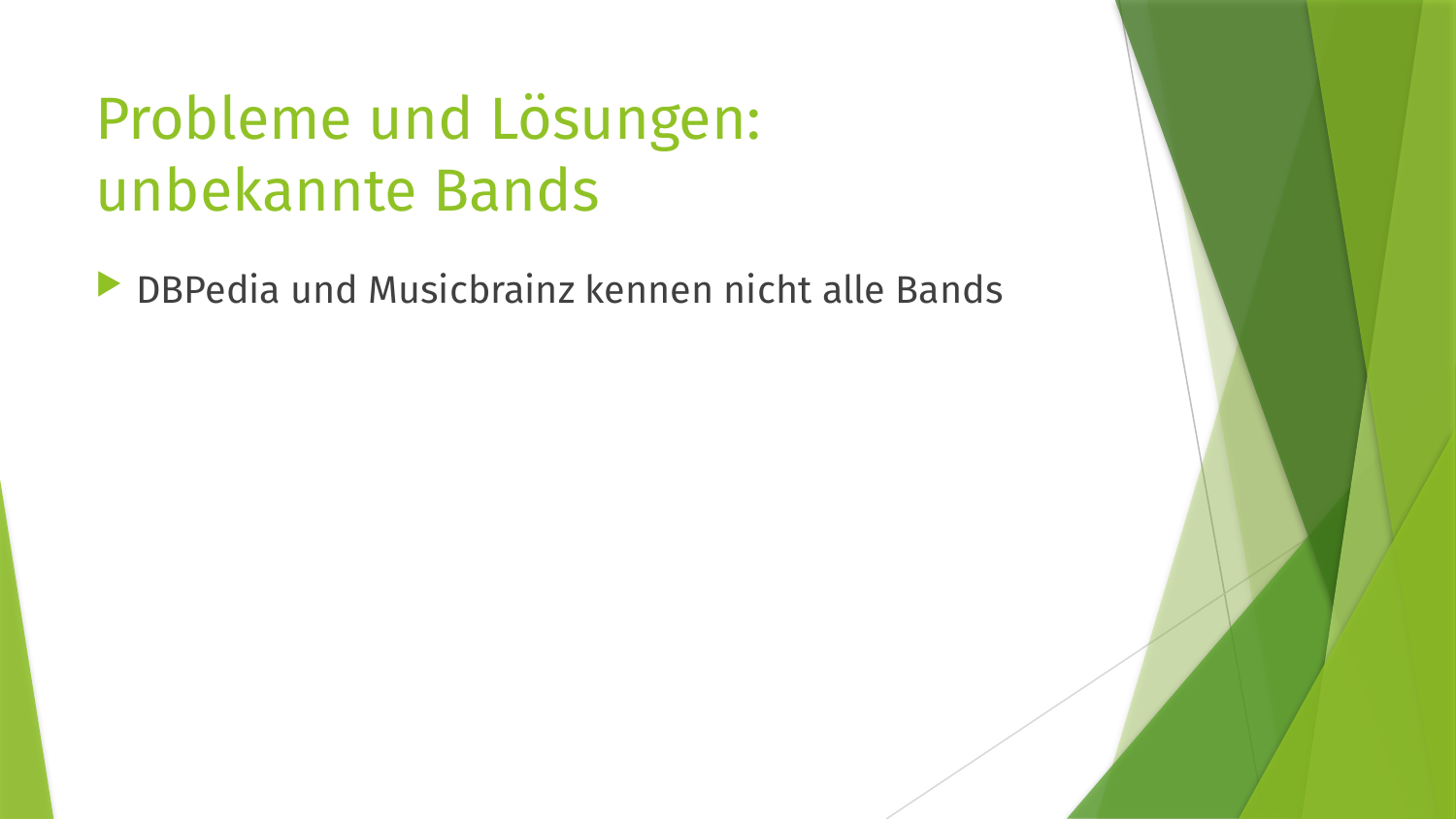

# Probleme und Lösungen:
unbekannte Bands
DBPedia und Musicbrainz kennen nicht alle Bands